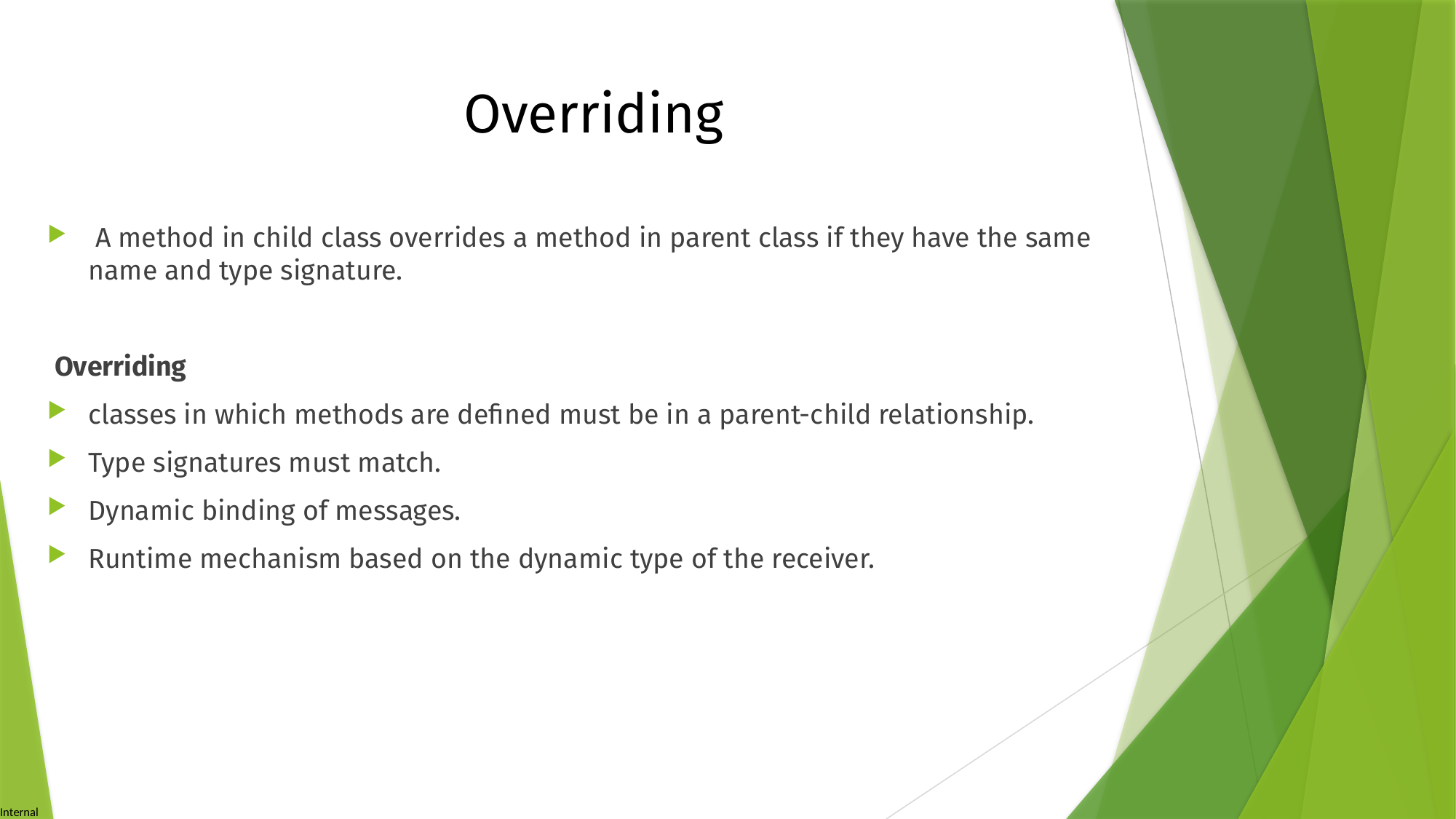

# Overriding
 A method in child class overrides a method in parent class if they have the same name and type signature.

 Overriding
classes in which methods are defined must be in a parent-child relationship.
Type signatures must match.
Dynamic binding of messages.
Runtime mechanism based on the dynamic type of the receiver.